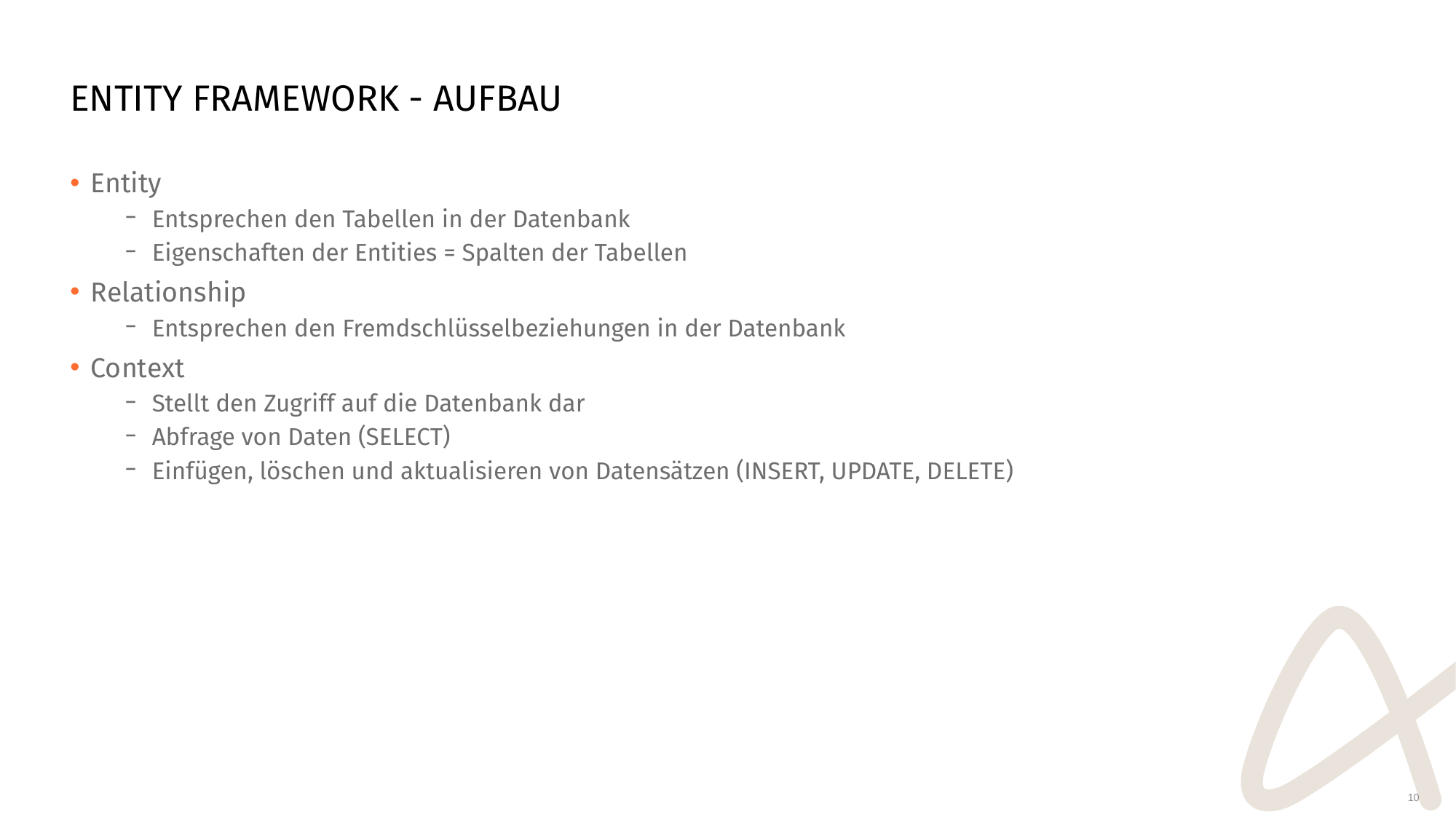

# Entity Framework - Aufbau
Entity
Entsprechen den Tabellen in der Datenbank
Eigenschaften der Entities = Spalten der Tabellen
Relationship
Entsprechen den Fremdschlüsselbeziehungen in der Datenbank
Context
Stellt den Zugriff auf die Datenbank dar
Abfrage von Daten (SELECT)
Einfügen, löschen und aktualisieren von Datensätzen (INSERT, UPDATE, DELETE)
10